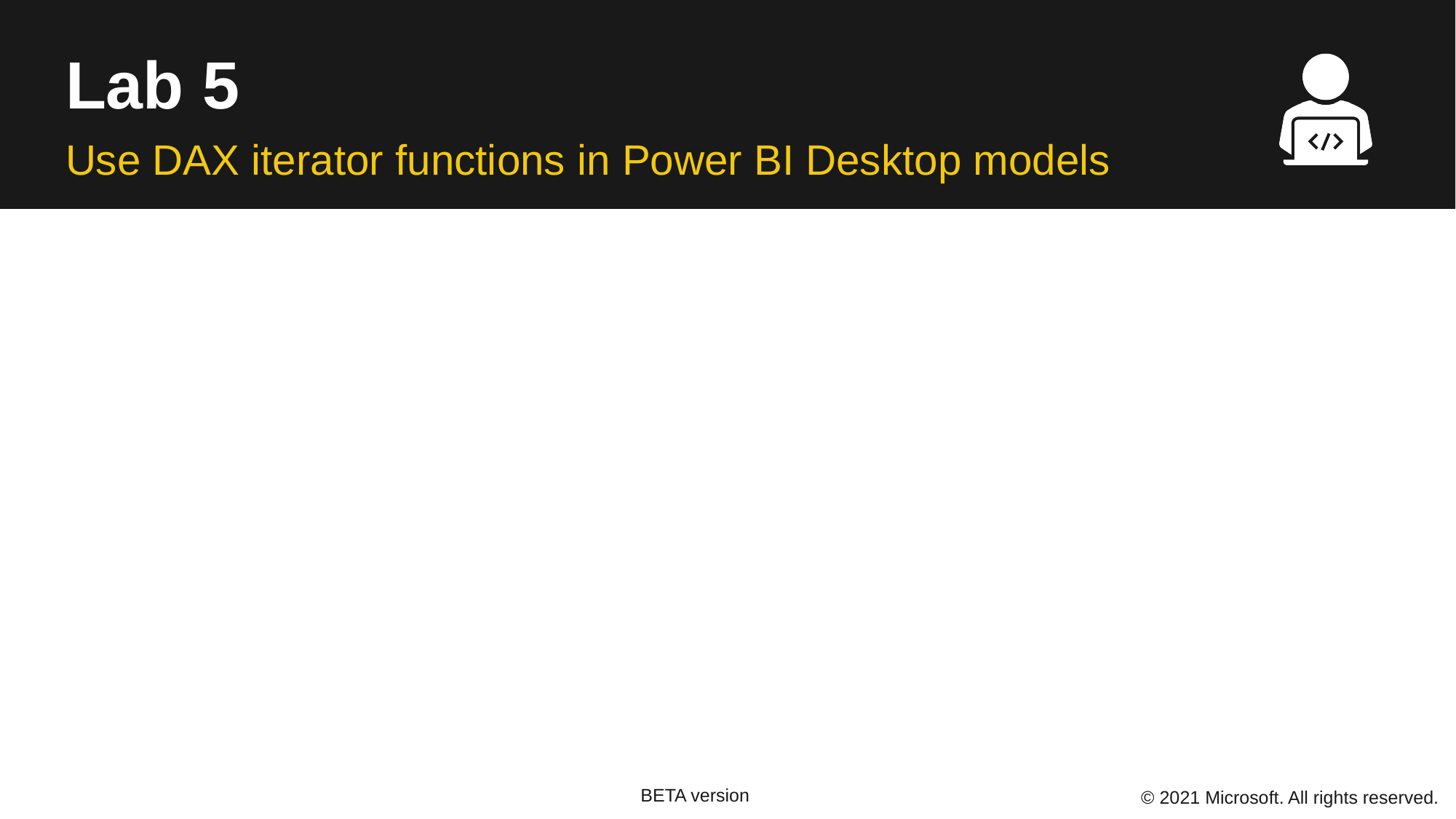

# Lab 5
Use DAX iterator functions in Power BI Desktop models

© 2021 Microsoft. All rights reserved.